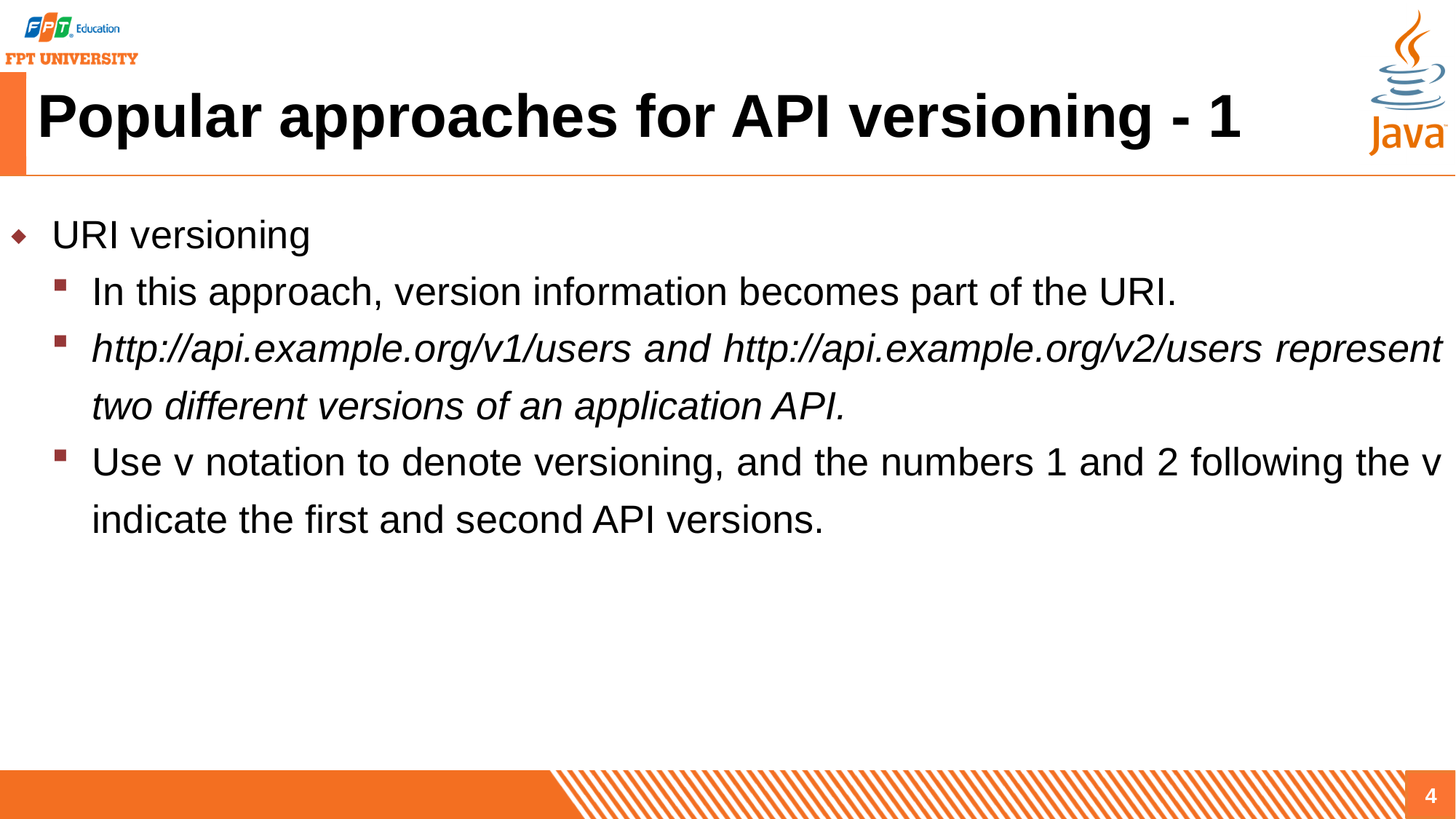

# Popular approaches for API versioning - 1
URI versioning
In this approach, version information becomes part of the URI.
http://api.example.org/v1/users and http://api.example.org/v2/users represent two different versions of an application API.
Use v notation to denote versioning, and the numbers 1 and 2 following the v indicate the first and second API versions.
4